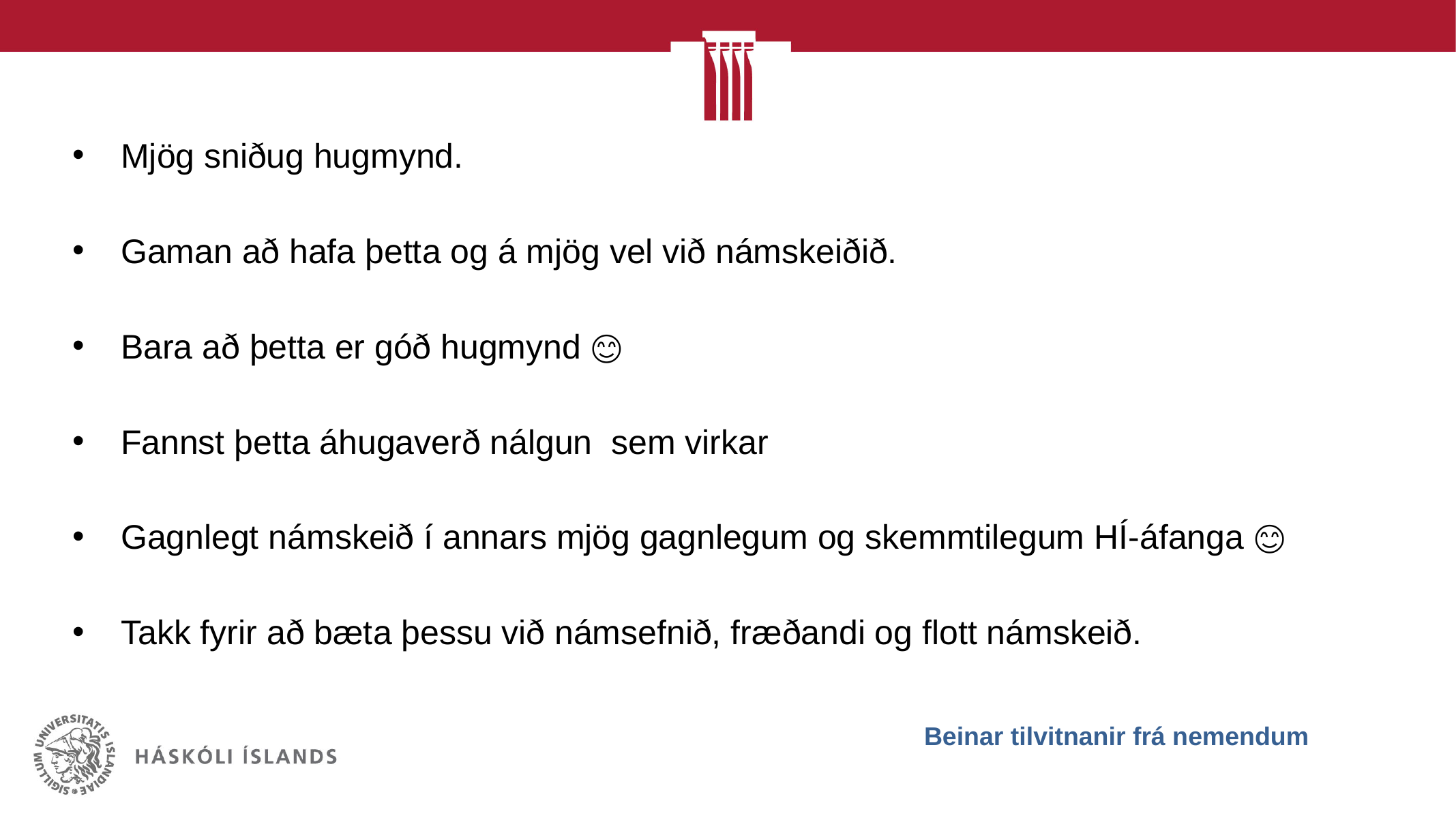

Mjög sniðug hugmynd.

Gaman að hafa þetta og á mjög vel við námskeiðið.

Bara að þetta er góð hugmynd 😊

Fannst þetta áhugaverð nálgun  sem virkar

Gagnlegt námskeið í annars mjög gagnlegum og skemmtilegum HÍ-áfanga 😊

Takk fyrir að bæta þessu við námsefnið, fræðandi og flott námskeið.

Beinar tilvitnanir frá nemendum